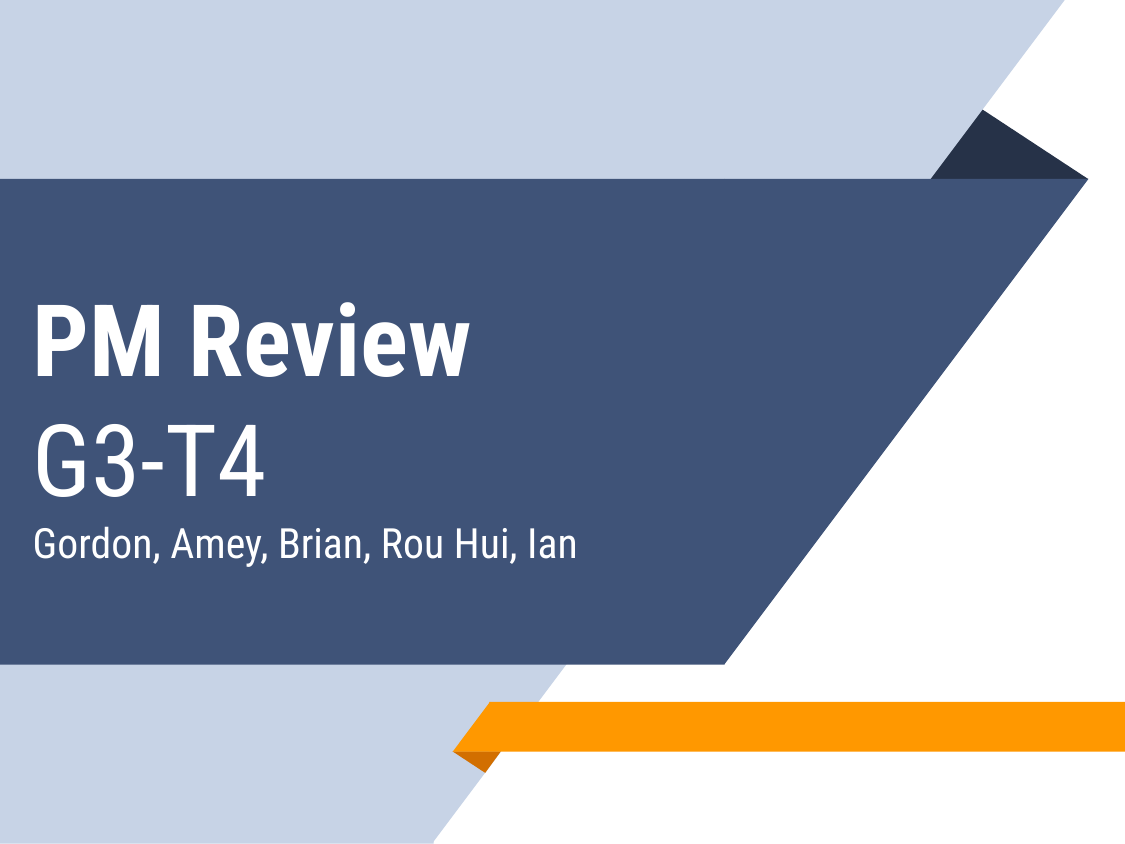

# PM Review G3-T4 Gordon, Amey, Brian, Rou Hui, Ian